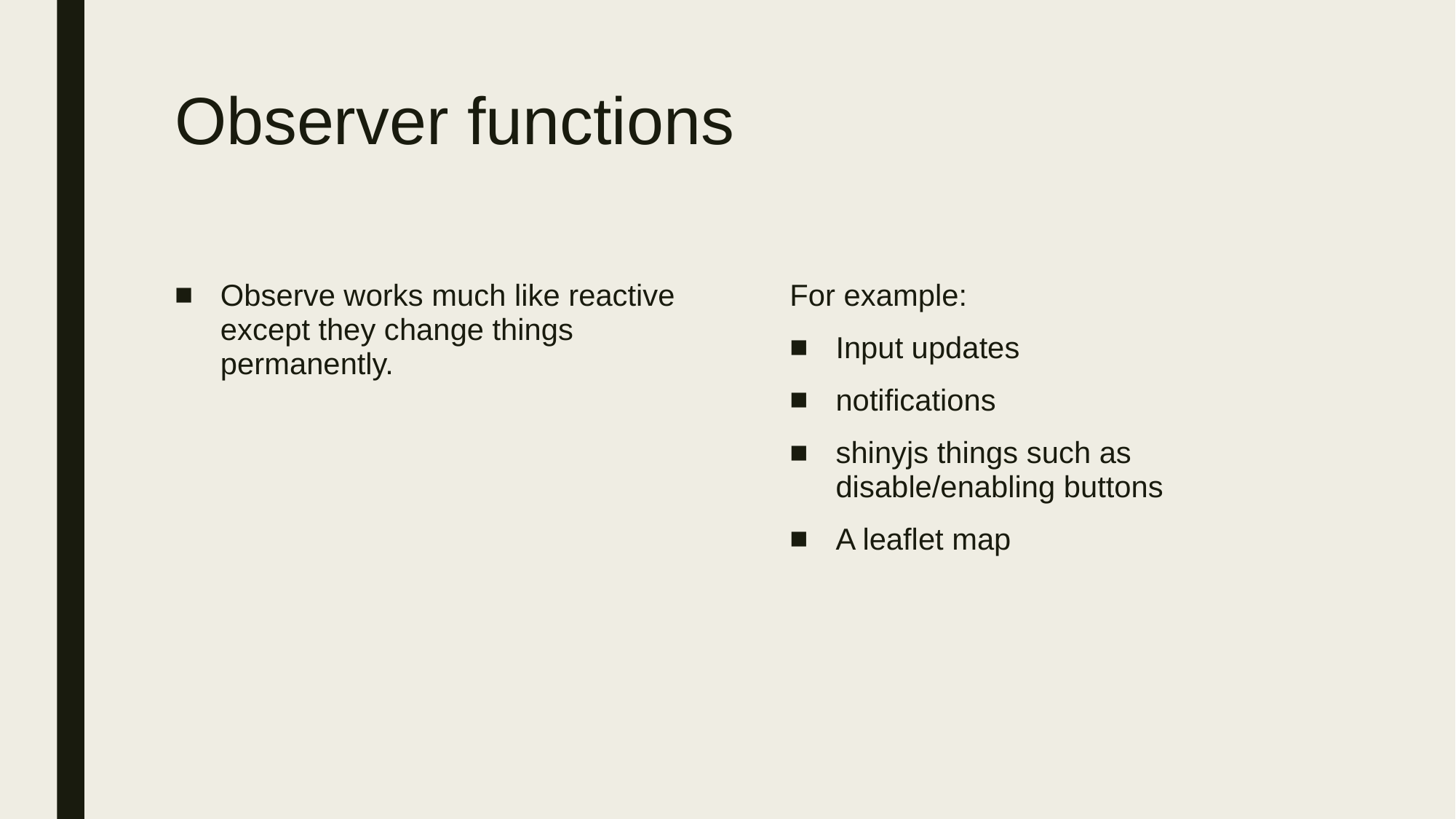

# Observer functions
Observe works much like reactive except they change things permanently.

For example:
Input updates
notifications
shinyjs things such as disable/enabling buttons
A leaflet map